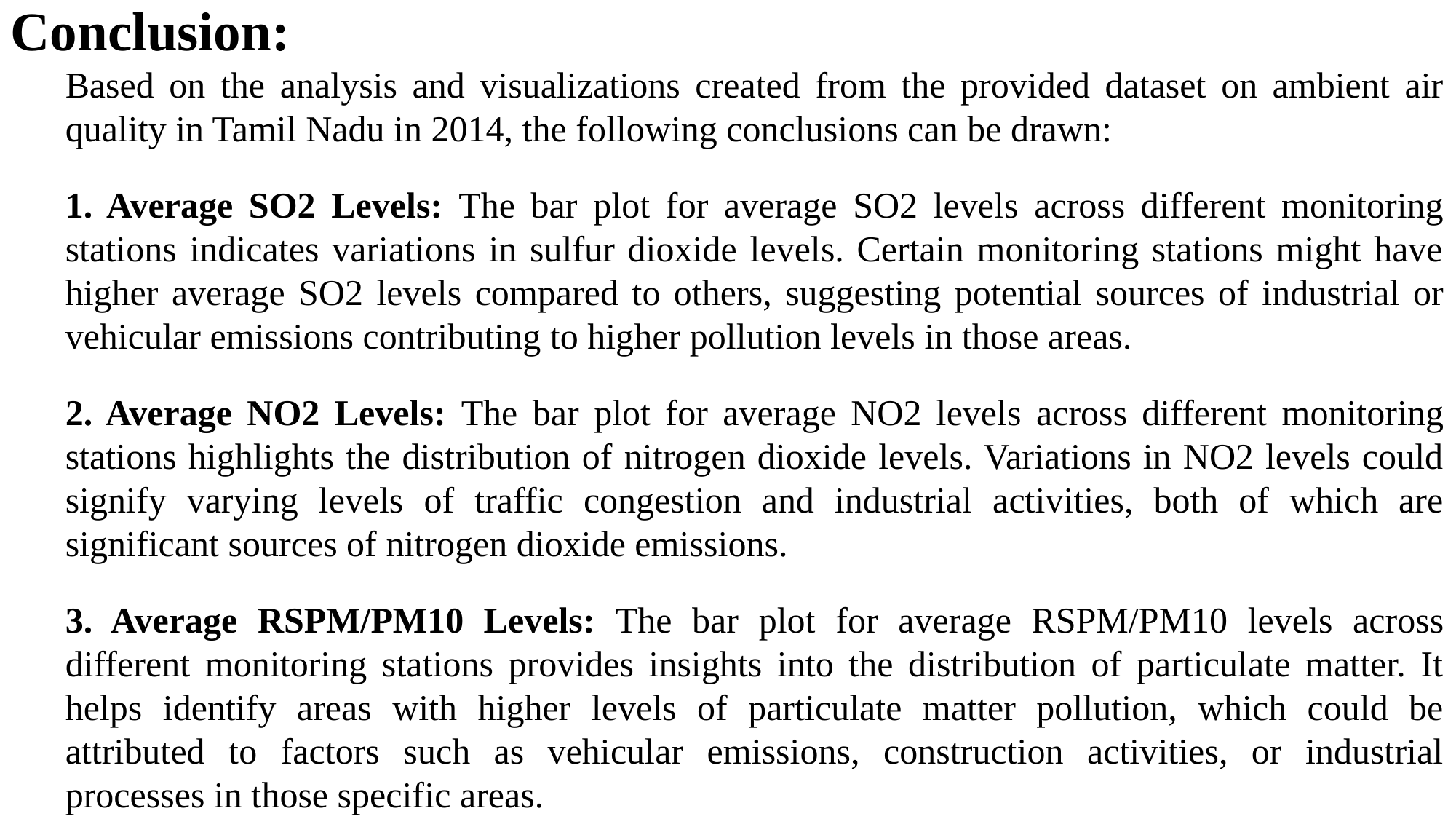

Conclusion:
Based on the analysis and visualizations created from the provided dataset on ambient air quality in Tamil Nadu in 2014, the following conclusions can be drawn:

1. Average SO2 Levels: The bar plot for average SO2 levels across different monitoring stations indicates variations in sulfur dioxide levels. Certain monitoring stations might have higher average SO2 levels compared to others, suggesting potential sources of industrial or vehicular emissions contributing to higher pollution levels in those areas.

2. Average NO2 Levels: The bar plot for average NO2 levels across different monitoring stations highlights the distribution of nitrogen dioxide levels. Variations in NO2 levels could signify varying levels of traffic congestion and industrial activities, both of which are significant sources of nitrogen dioxide emissions.

3. Average RSPM/PM10 Levels: The bar plot for average RSPM/PM10 levels across different monitoring stations provides insights into the distribution of particulate matter. It helps identify areas with higher levels of particulate matter pollution, which could be attributed to factors such as vehicular emissions, construction activities, or industrial processes in those specific areas.